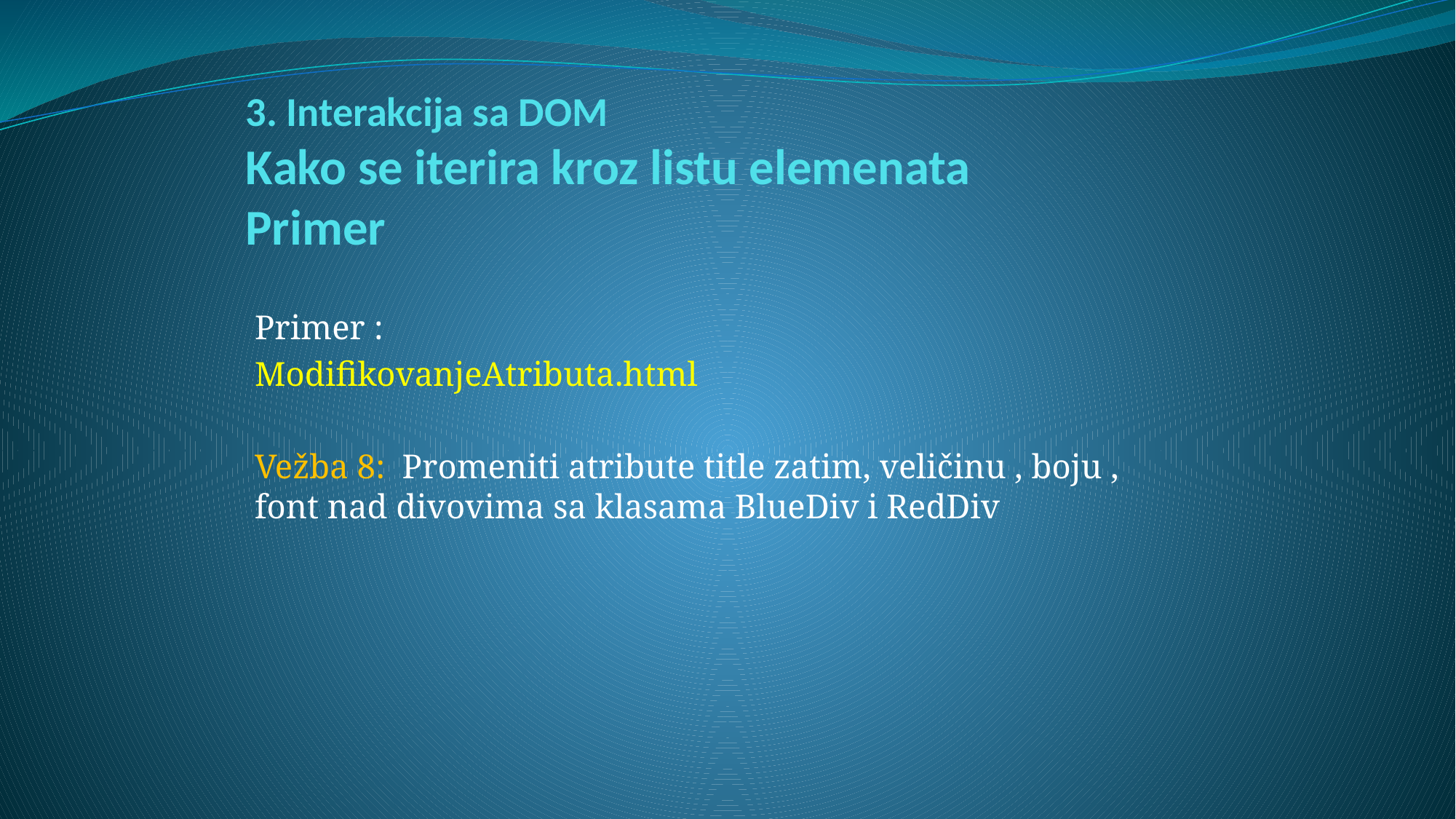

# 3. Interakcija sa DOM Kako se iterira kroz listu elemenata Primer

Primer :
ModifikovanjeAtributa.html

Vežba 8:  Promeniti atribute title zatim, veličinu , boju , font nad divovima sa klasama BlueDiv i RedDiv